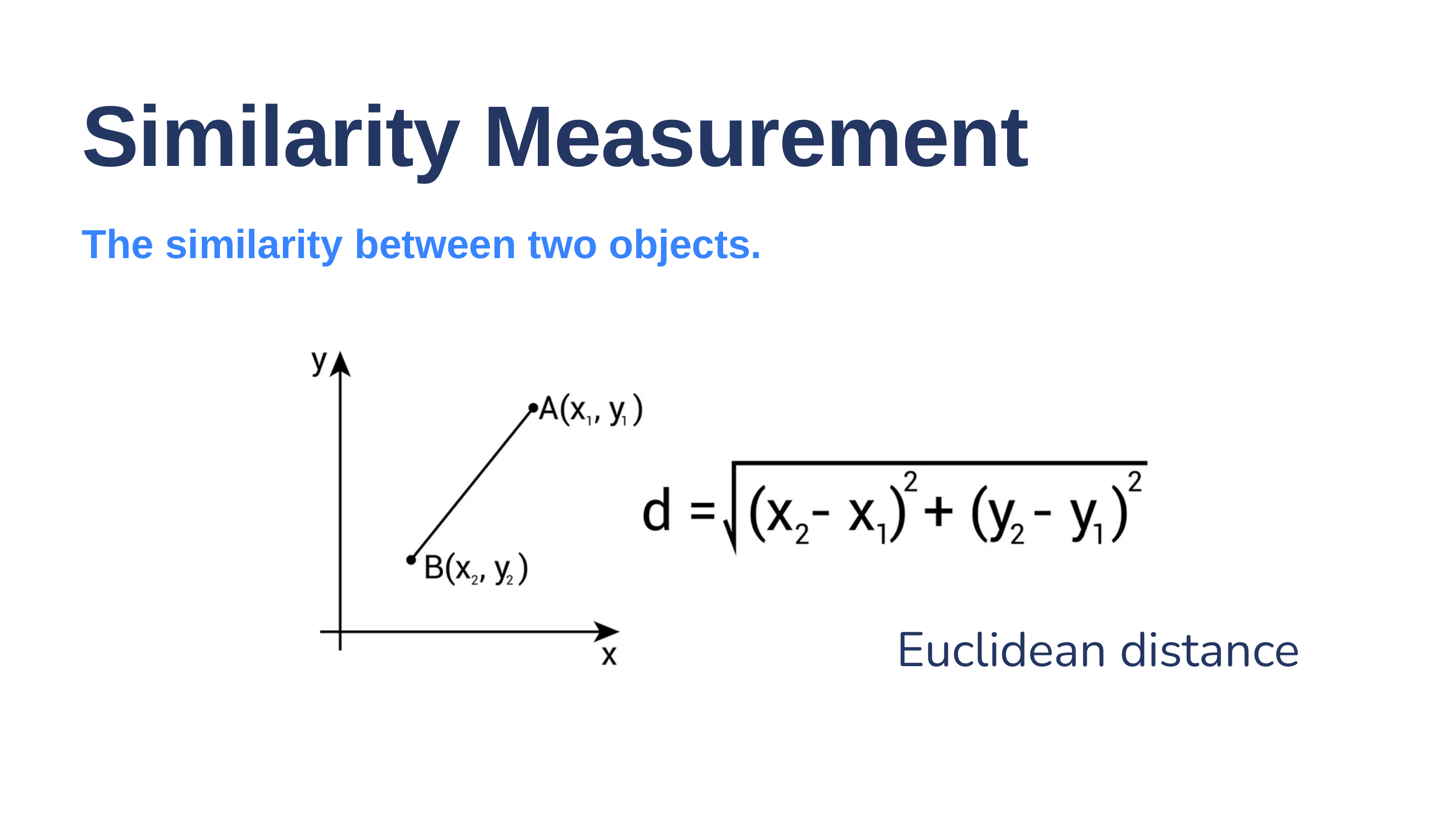

Similarity Measurement
The similarity between two objects.

Euclidean distance